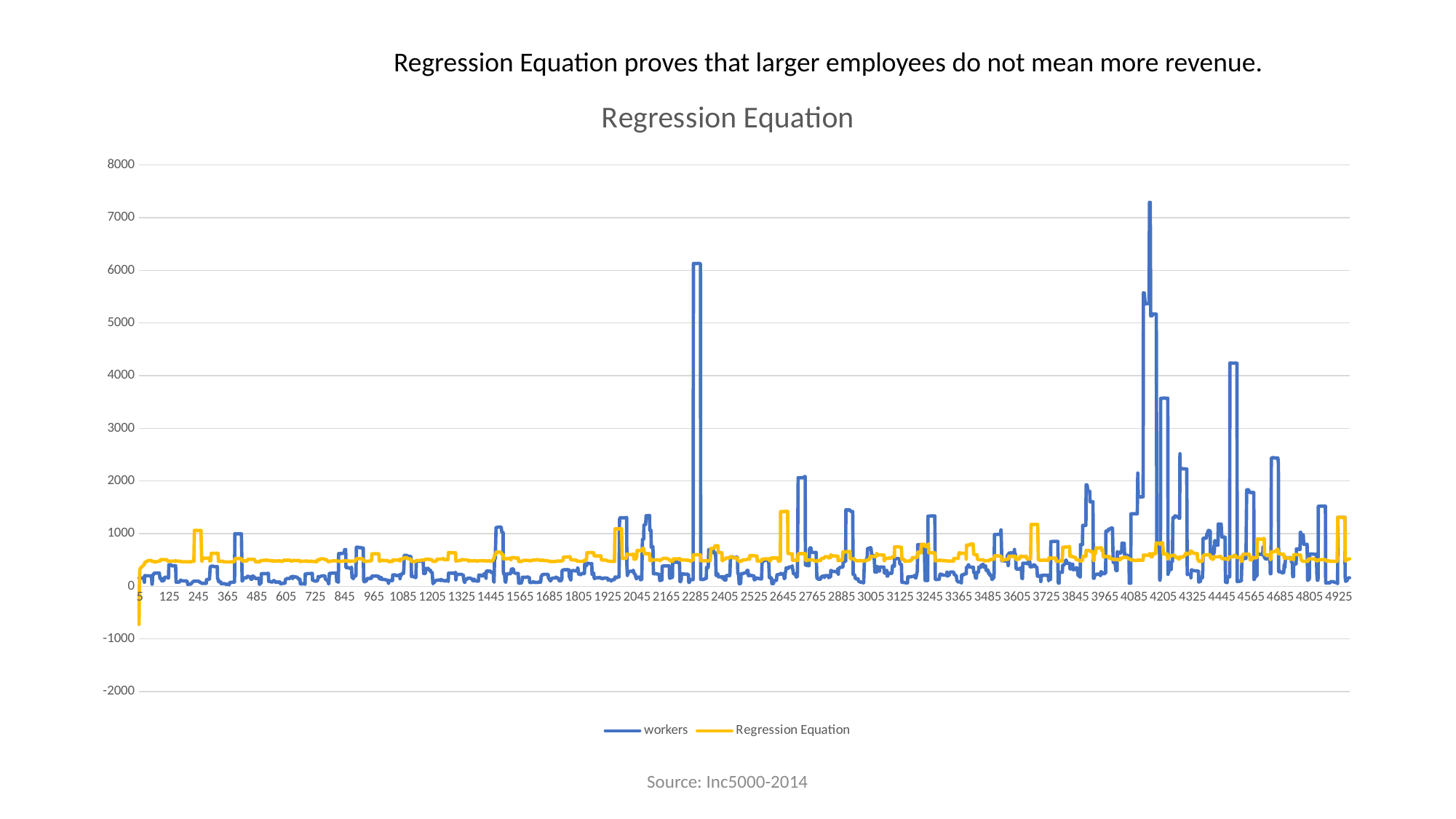

Regression Equation proves that larger employees do not mean more revenue.

### Chart: Regression Equation

| Category | workers |  growth % | revenue | Regression Equation |
|---|---|---|---|---|
Source: Inc5000-2014